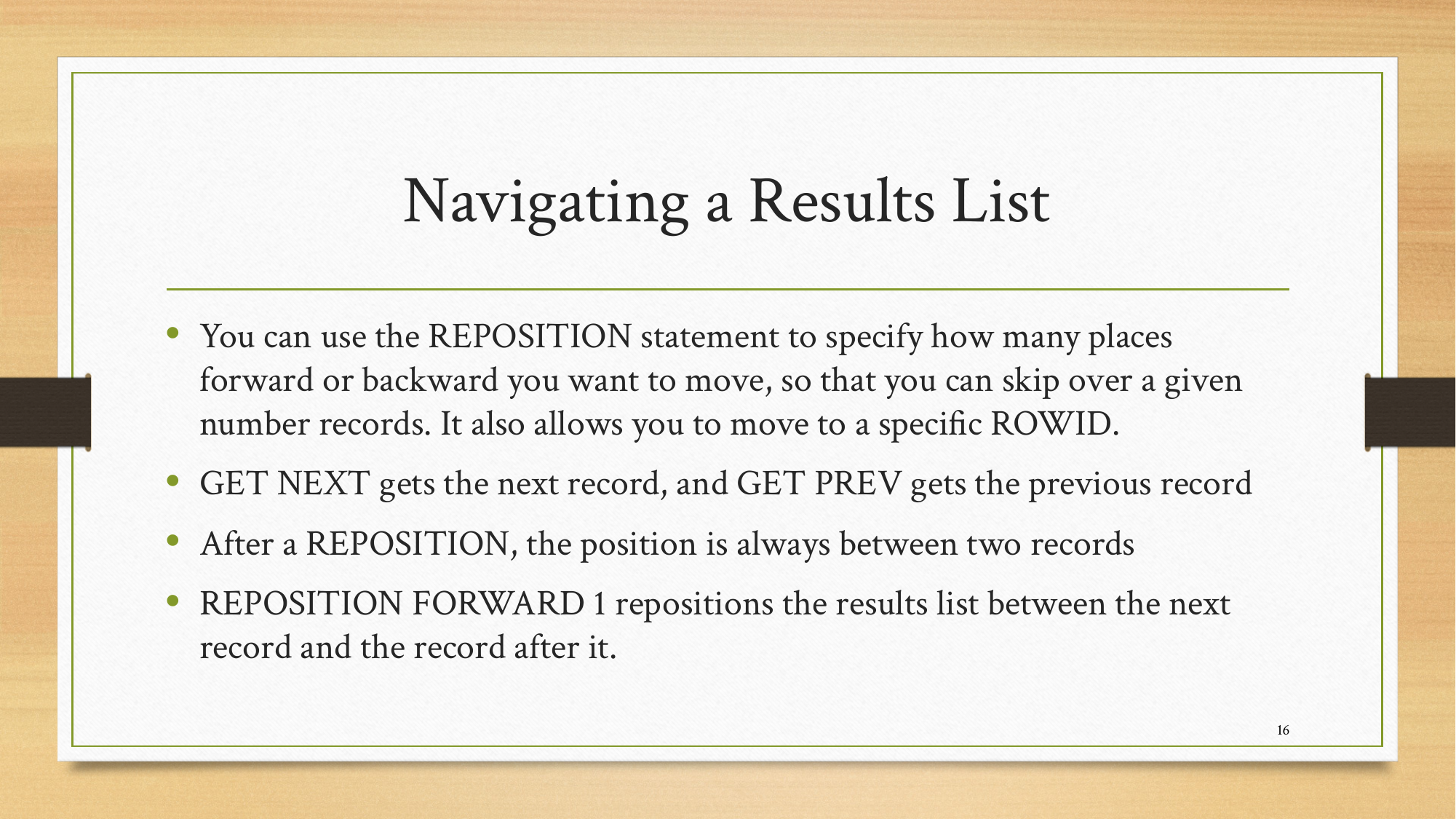

# Navigating a Results List
You can use the REPOSITION statement to specify how many places forward or backward you want to move, so that you can skip over a given number records. It also allows you to move to a specific ROWID.
GET NEXT gets the next record, and GET PREV gets the previous record
After a REPOSITION, the position is always between two records
REPOSITION FORWARD 1 repositions the results list between the next record and the record after it.
16